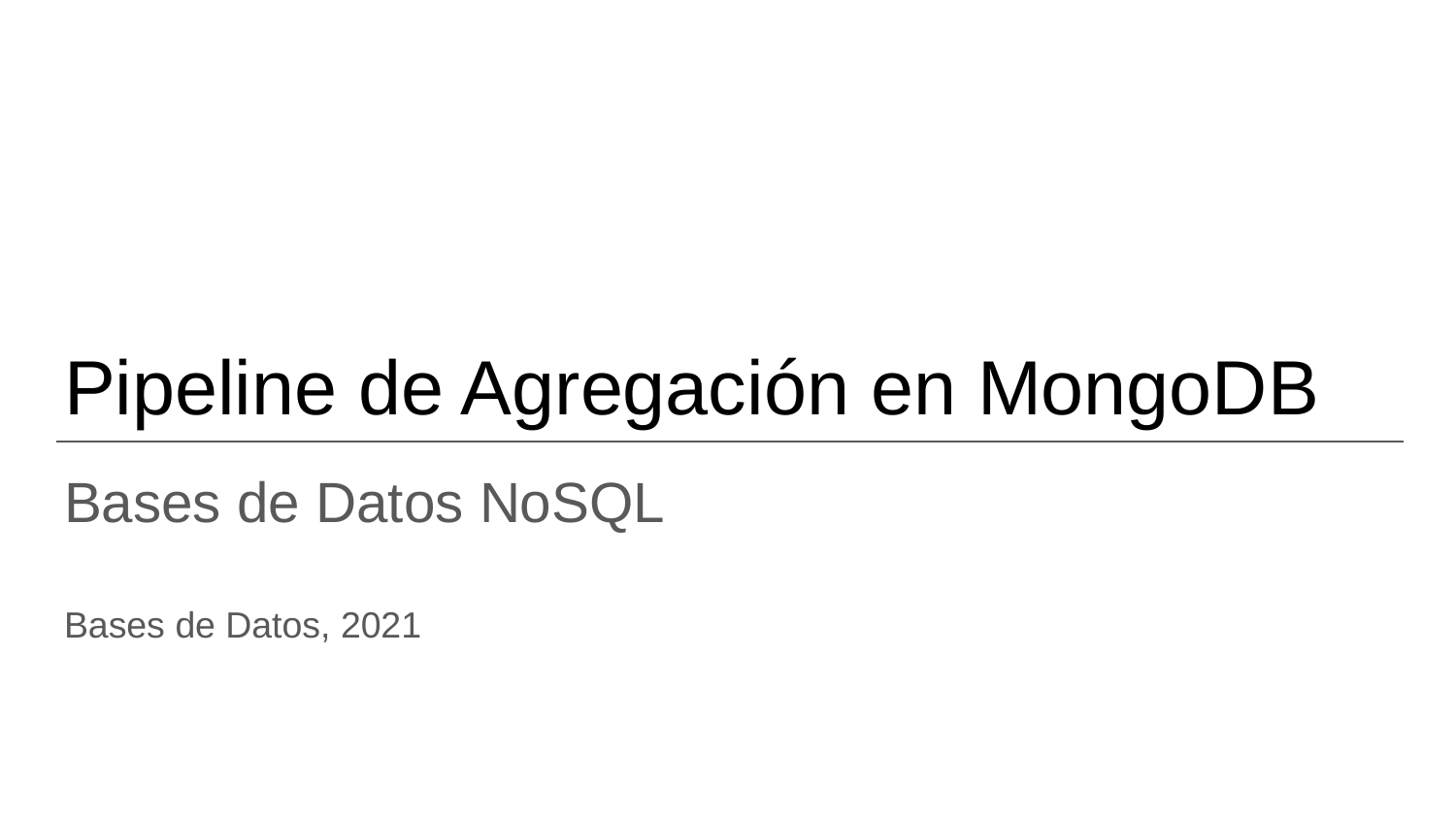

Pipeline de Agregación en MongoDB
Bases de Datos NoSQL

Bases de Datos, 2021